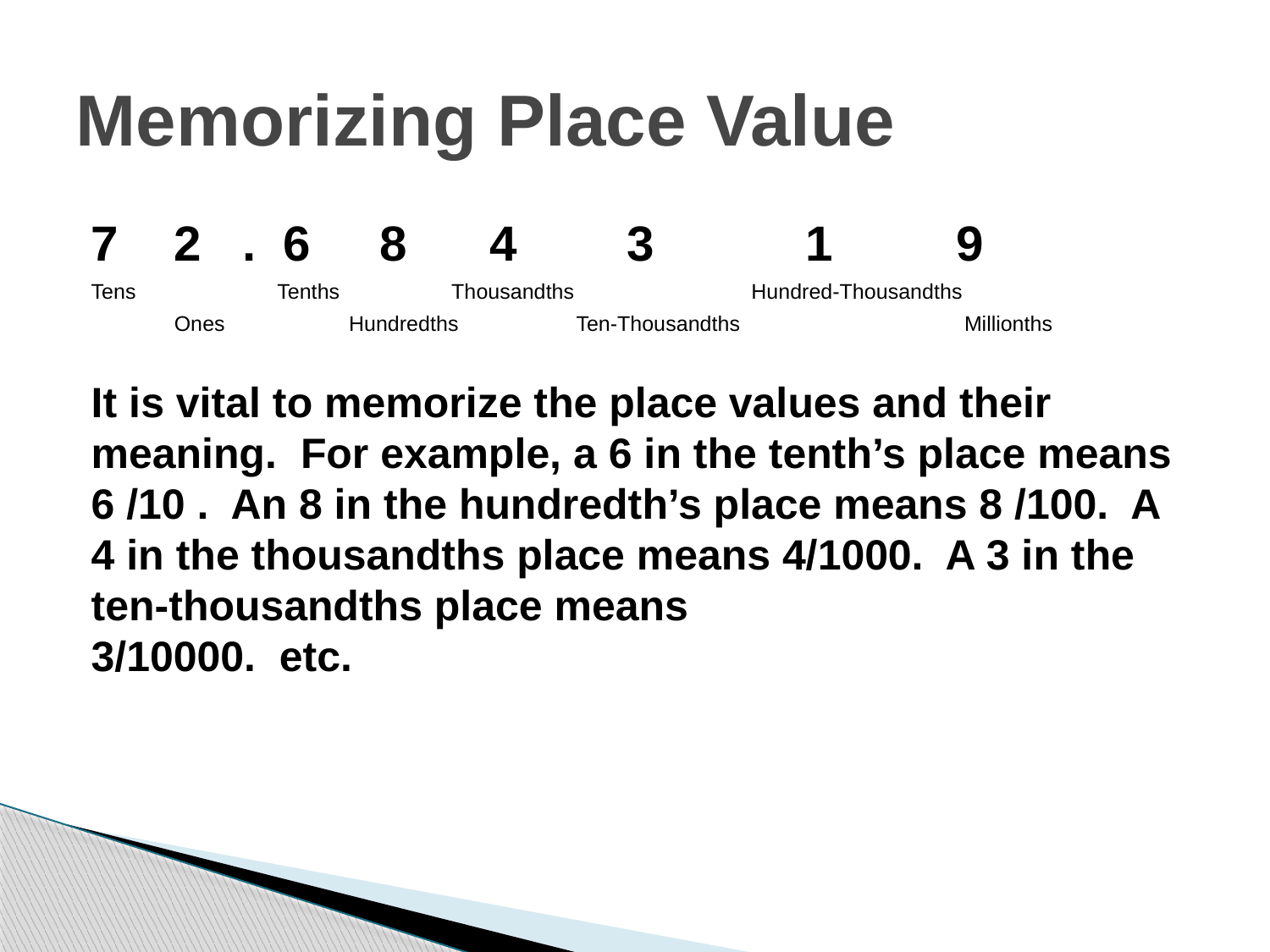

# Memorizing Place Value
7    2   .  6     8      4        3           1         9
Tens                        Tenths                   Thousandths                              Hundred-Thousandths
              Ones                     Hundredths                    Ten-Thousandths                                      Millionths

It is vital to memorize the place values and their meaning.  For example, a 6 in the tenth’s place means 6 /10 .  An 8 in the hundredth’s place means 8 /100.  A 4 in the thousandths place means 4/1000.  A 3 in the ten-thousandths place means
3/10000.  etc.